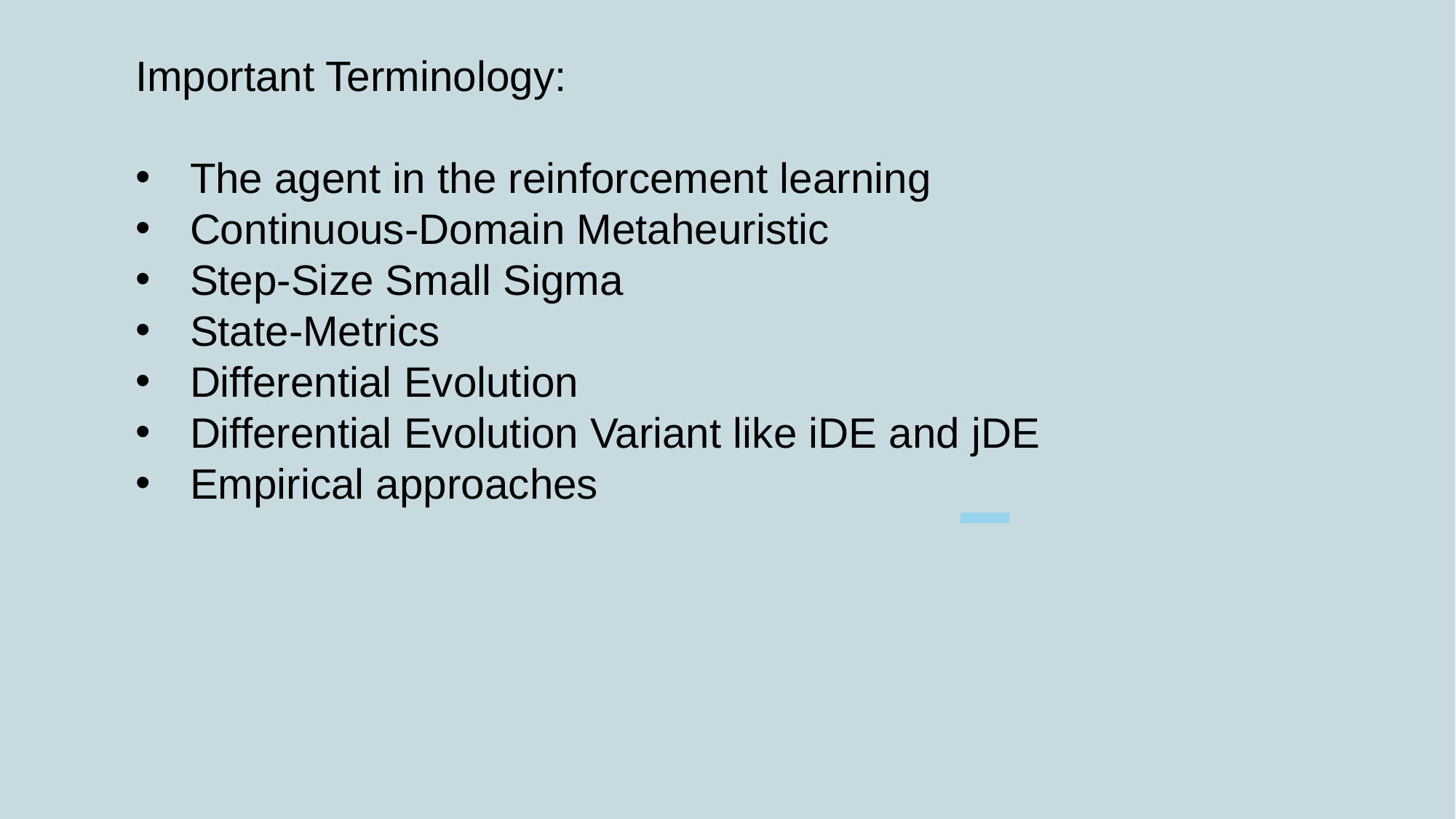

Important Terminology:

The agent in the reinforcement learning
Continuous-Domain Metaheuristic
Step-Size Small Sigma
State-Metrics
Differential Evolution
Differential Evolution Variant like iDE and jDE
Empirical approaches